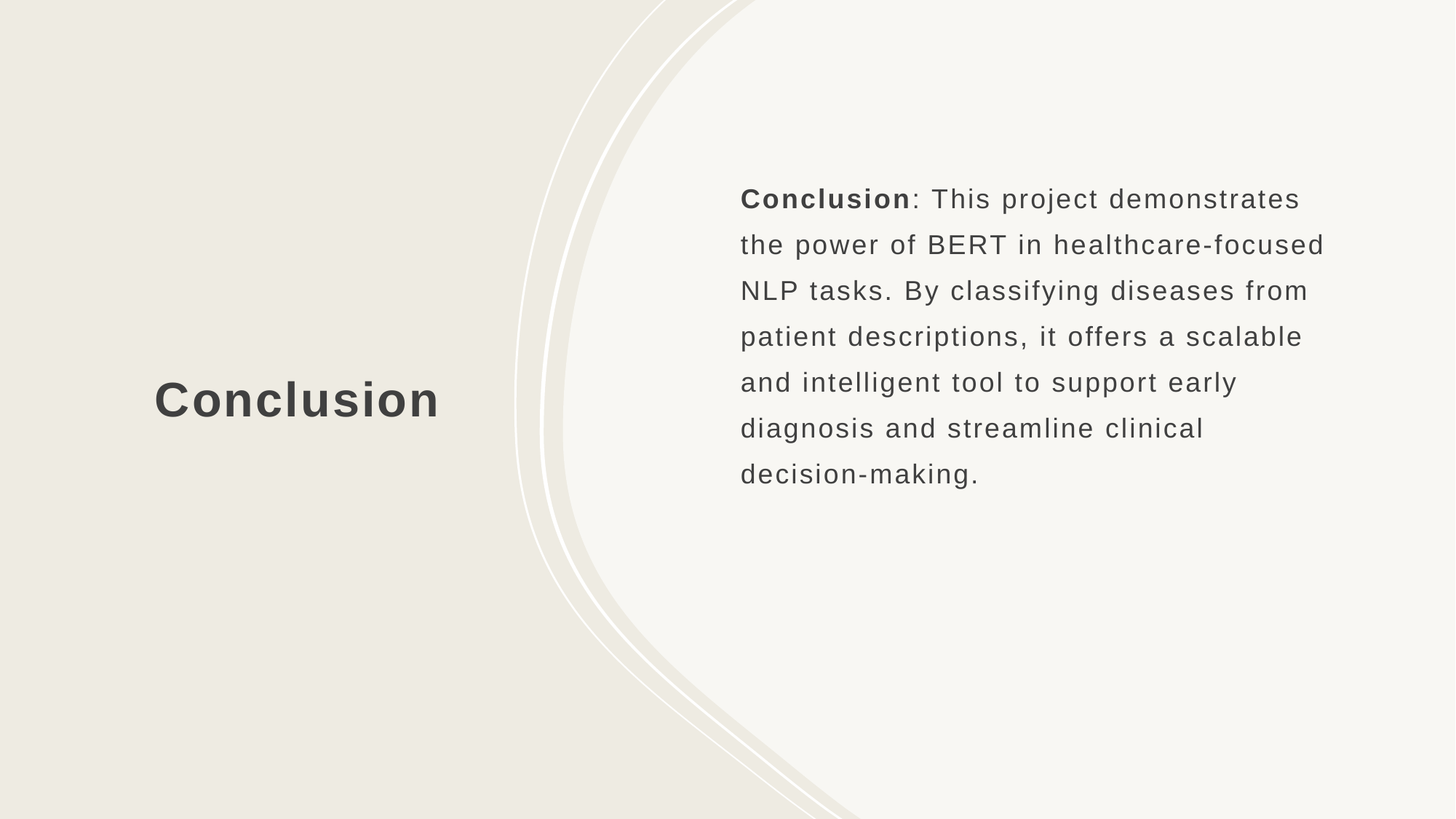

# Conclusion
Conclusion: This project demonstrates the power of BERT in healthcare-focused NLP tasks. By classifying diseases from patient descriptions, it offers a scalable and intelligent tool to support early diagnosis and streamline clinical decision-making.